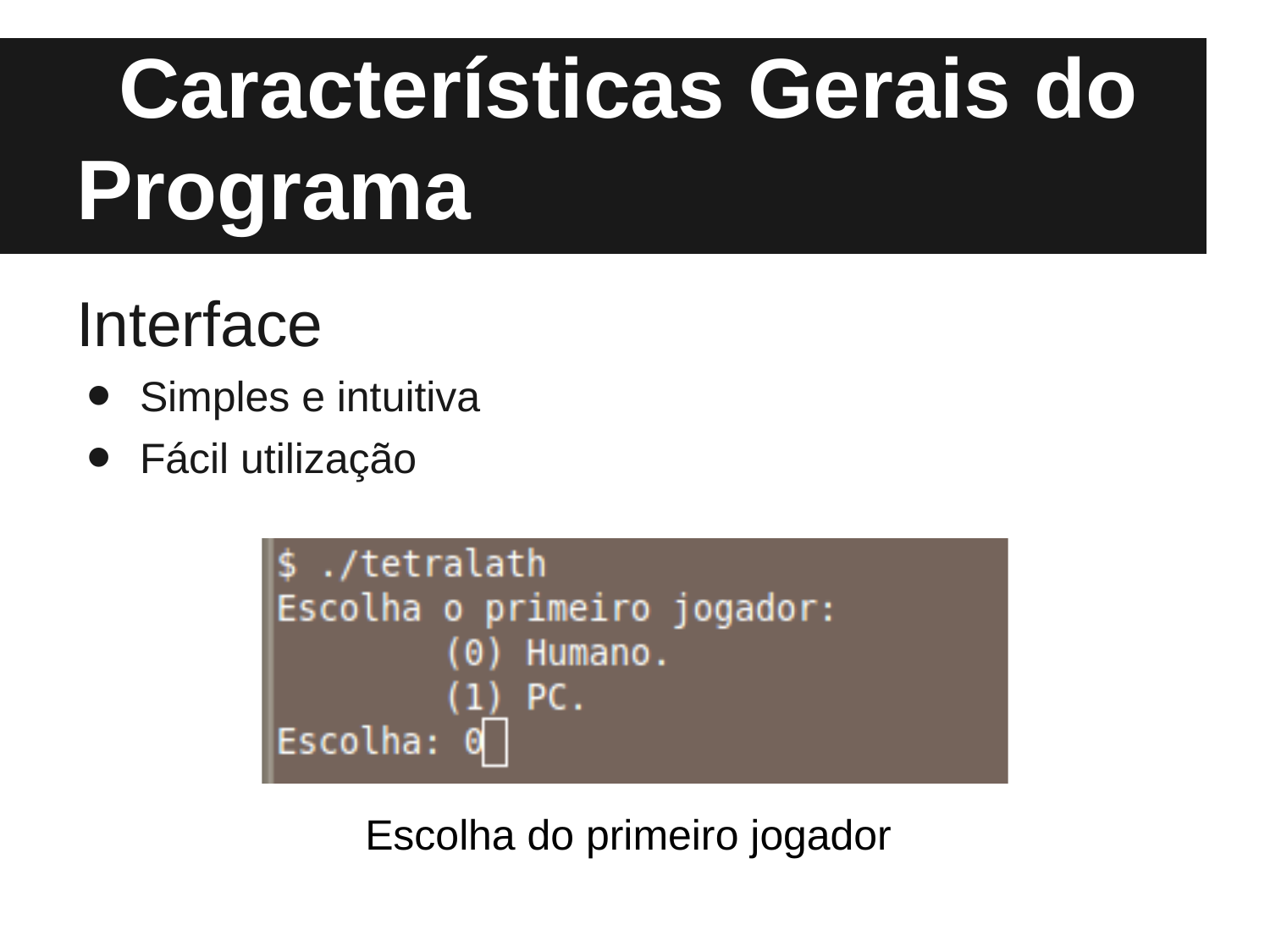

# Características Gerais do Programa
Interface
Simples e intuitiva
Fácil utilização

Escolha do primeiro jogador